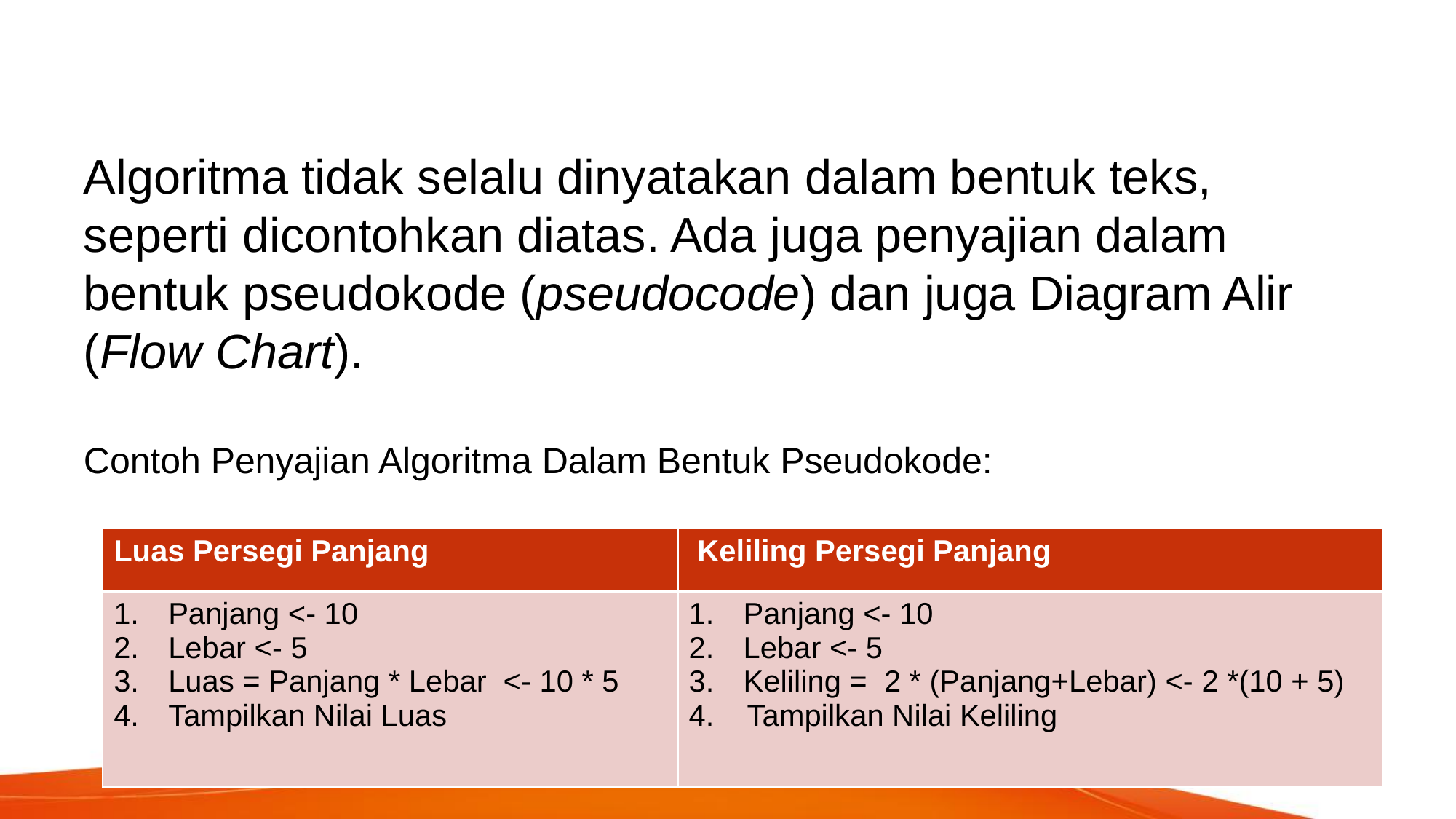

#
Algoritma tidak selalu dinyatakan dalam bentuk teks, seperti dicontohkan diatas. Ada juga penyajian dalam bentuk pseudokode (pseudocode) dan juga Diagram Alir (Flow Chart).
Contoh Penyajian Algoritma Dalam Bentuk Pseudokode:

| Luas Persegi Panjang | Keliling Persegi Panjang |
| --- | --- |
| Panjang <- 10 Lebar <- 5 Luas = Panjang \* Lebar <- 10 \* 5 Tampilkan Nilai Luas | Panjang <- 10 Lebar <- 5 Keliling = 2 \* (Panjang+Lebar) <- 2 \*(10 + 5) 4. Tampilkan Nilai Keliling |